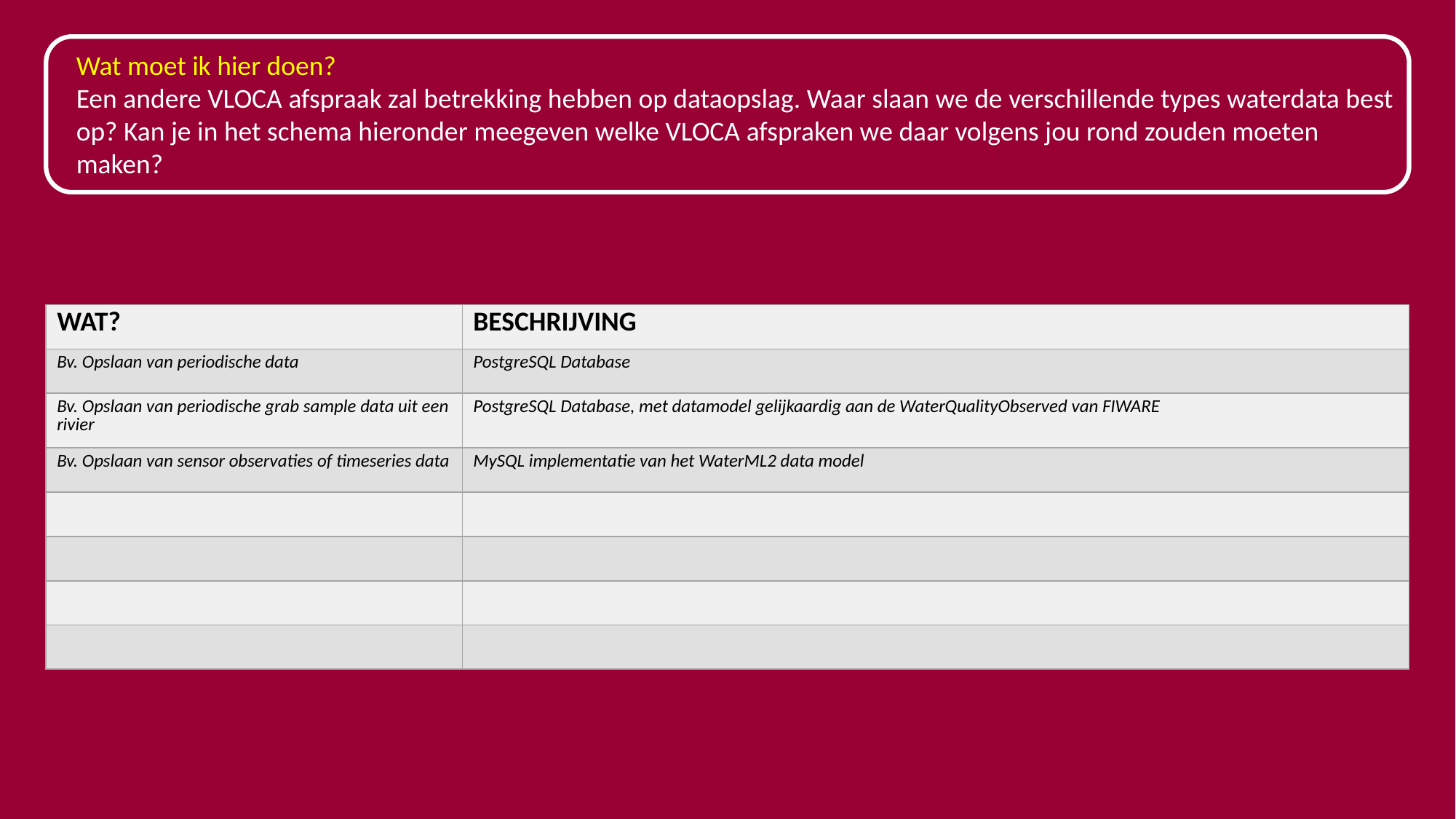

Wat moet ik hier doen?
Een andere VLOCA afspraak zal betrekking hebben op dataopslag. Waar slaan we de verschillende types waterdata best op? Kan je in het schema hieronder meegeven welke VLOCA afspraken we daar volgens jou rond zouden moeten maken?
| WAT? | BESCHRIJVING |
| --- | --- |
| Bv. Opslaan van periodische data | PostgreSQL Database |
| Bv. Opslaan van periodische grab sample data uit een rivier | PostgreSQL Database, met datamodel gelijkaardig aan de WaterQualityObserved van FIWARE |
| Bv. Opslaan van sensor observaties of timeseries data | MySQL implementatie van het WaterML2 data model |
|  |  |
|  |  |
|  |  |
|  |  |